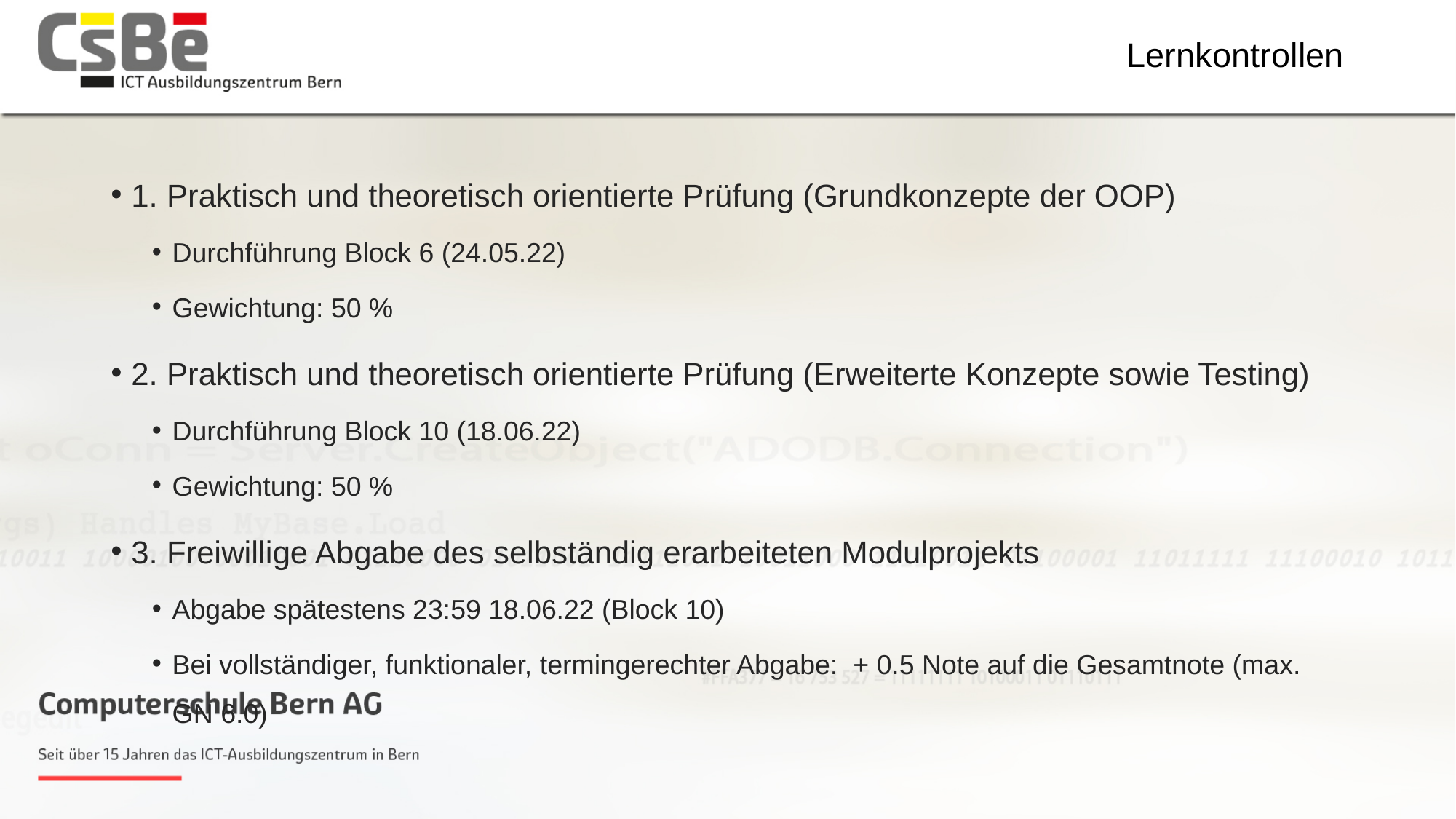

# Lernkontrollen
1. Praktisch und theoretisch orientierte Prüfung (Grundkonzepte der OOP)
Durchführung Block 6 (24.05.22)
Gewichtung: 50 %
2. Praktisch und theoretisch orientierte Prüfung (Erweiterte Konzepte sowie Testing)
Durchführung Block 10 (18.06.22)
Gewichtung: 50 %
3. Freiwillige Abgabe des selbständig erarbeiteten Modulprojekts
Abgabe spätestens 23:59 18.06.22 (Block 10)
Bei vollständiger, funktionaler, termingerechter Abgabe:  + 0.5 Note auf die Gesamtnote (max. GN 6.0)